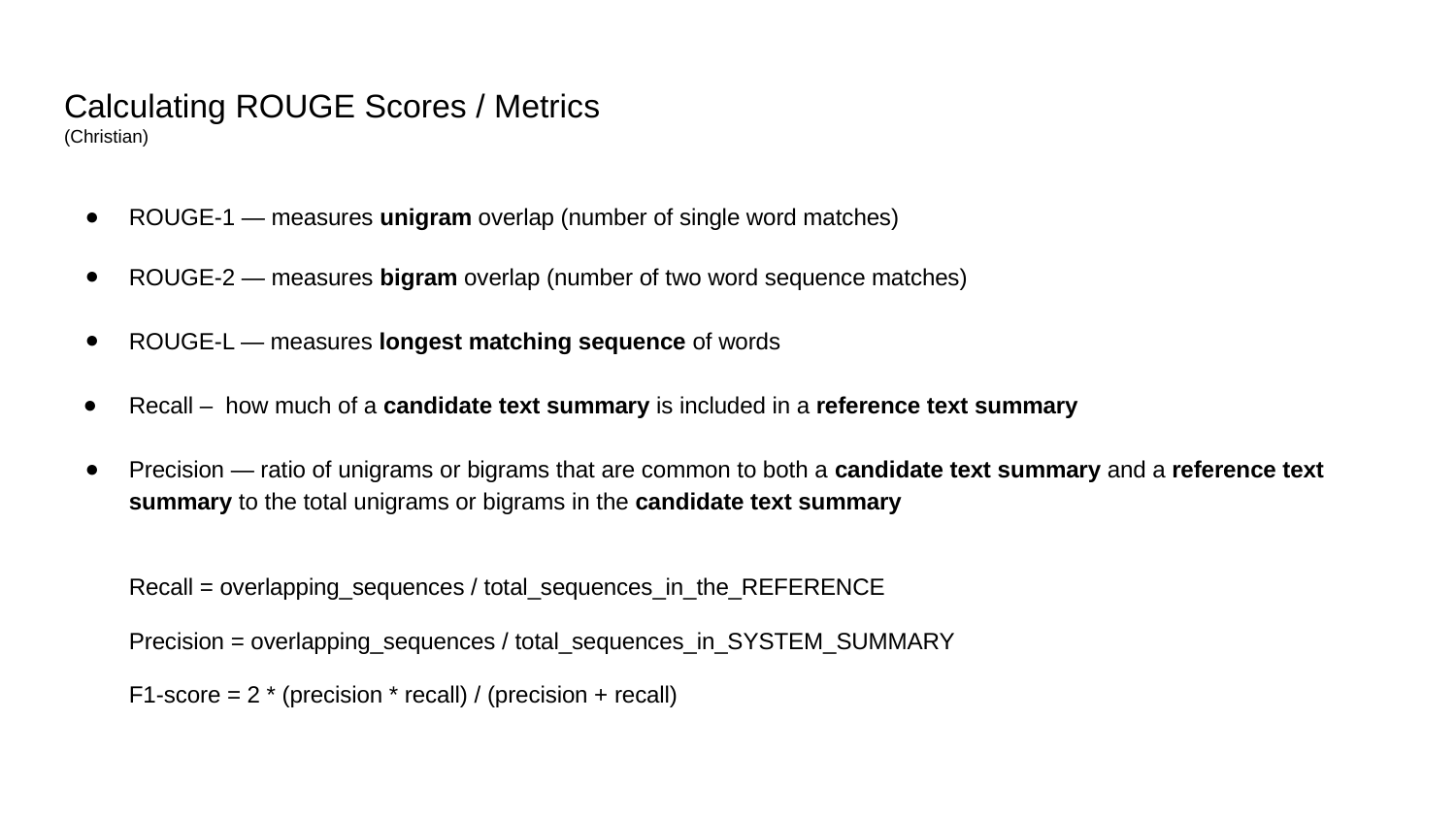

# Calculating ROUGE Scores / Metrics
(Christian)
ROUGE-1 — measures unigram overlap (number of single word matches)
ROUGE-2 — measures bigram overlap (number of two word sequence matches)
ROUGE-L — measures longest matching sequence of words
Recall –  how much of a candidate text summary is included in a reference text summary
Precision — ratio of unigrams or bigrams that are common to both a candidate text summary and a reference text summary to the total unigrams or bigrams in the candidate text summary
Recall = overlapping_sequences / total_sequences_in_the_REFERENCE
Precision = overlapping_sequences / total_sequences_in_SYSTEM_SUMMARY
F1-score = 2 * (precision * recall) / (precision + recall)